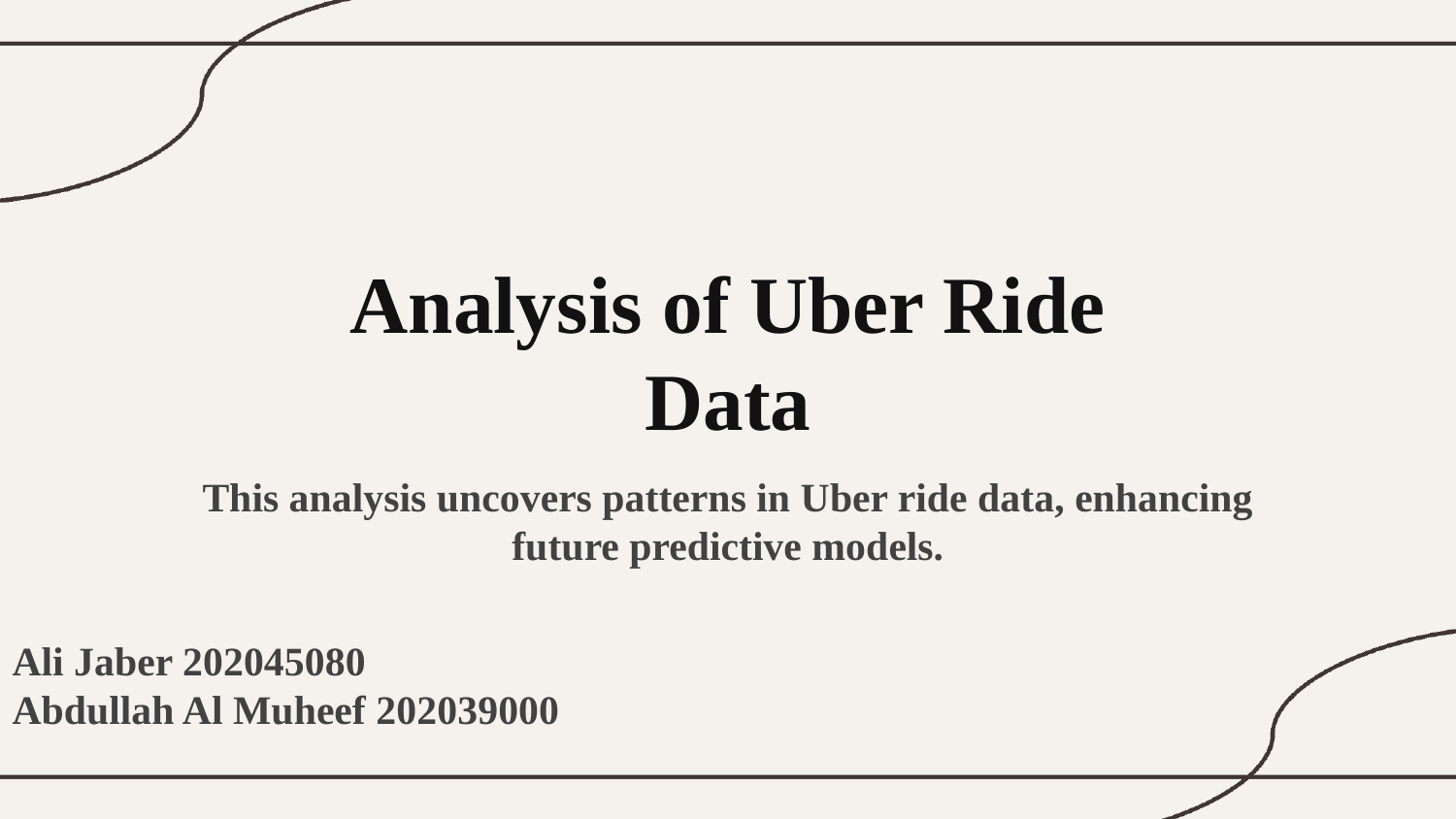

Analysis of Uber Ride Data
This analysis uncovers patterns in Uber ride data, enhancing future predictive models.
Ali Jaber 202045080
Abdullah Al Muheef 202039000